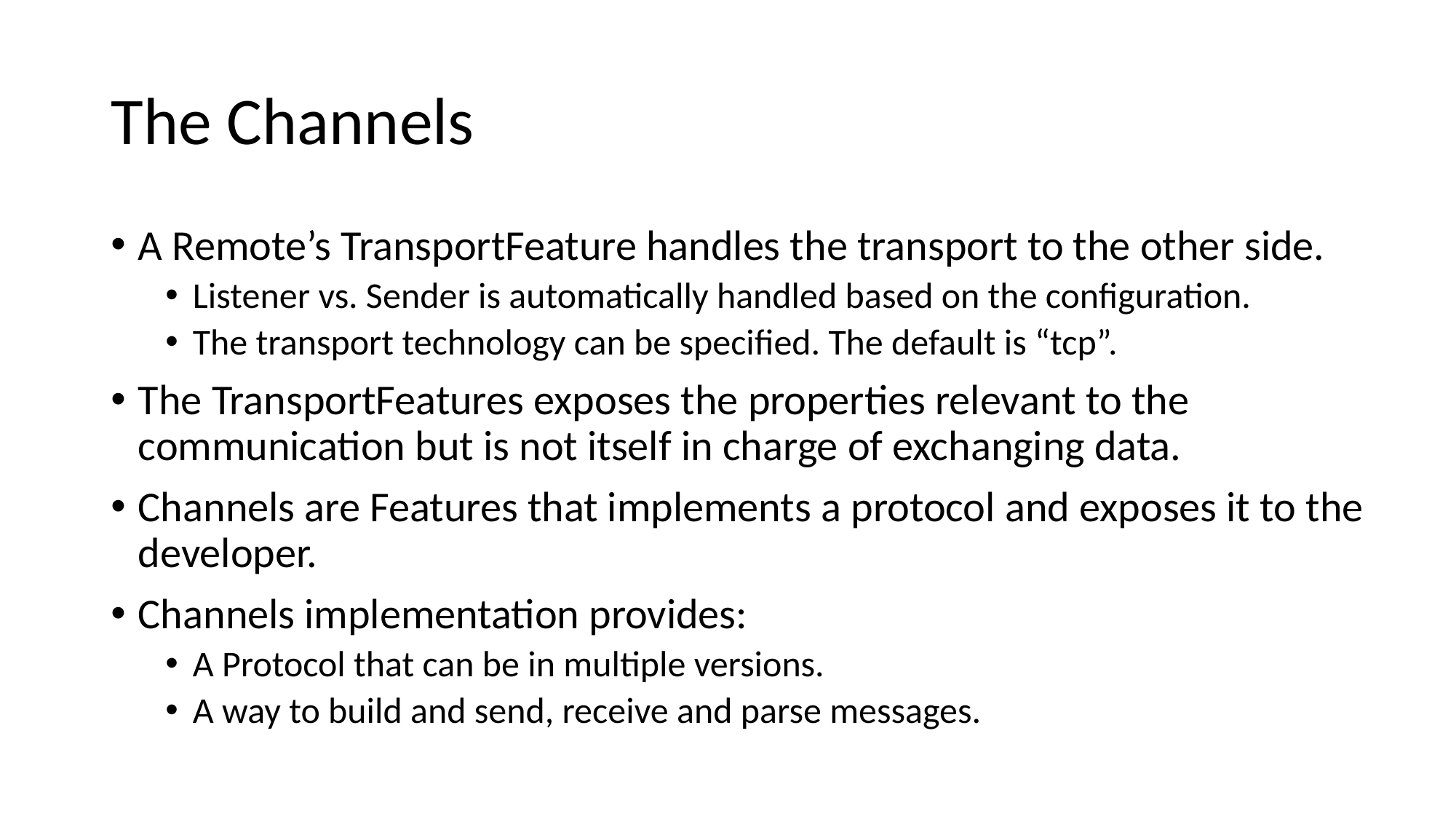

# The Channels
A Remote’s TransportFeature handles the transport to the other side.
Listener vs. Sender is automatically handled based on the configuration.
The transport technology can be specified. The default is “tcp”.
The TransportFeatures exposes the properties relevant to the communication but is not itself in charge of exchanging data.
Channels are Features that implements a protocol and exposes it to the developer.
Channels implementation provides:
A Protocol that can be in multiple versions.
A way to build and send, receive and parse messages.